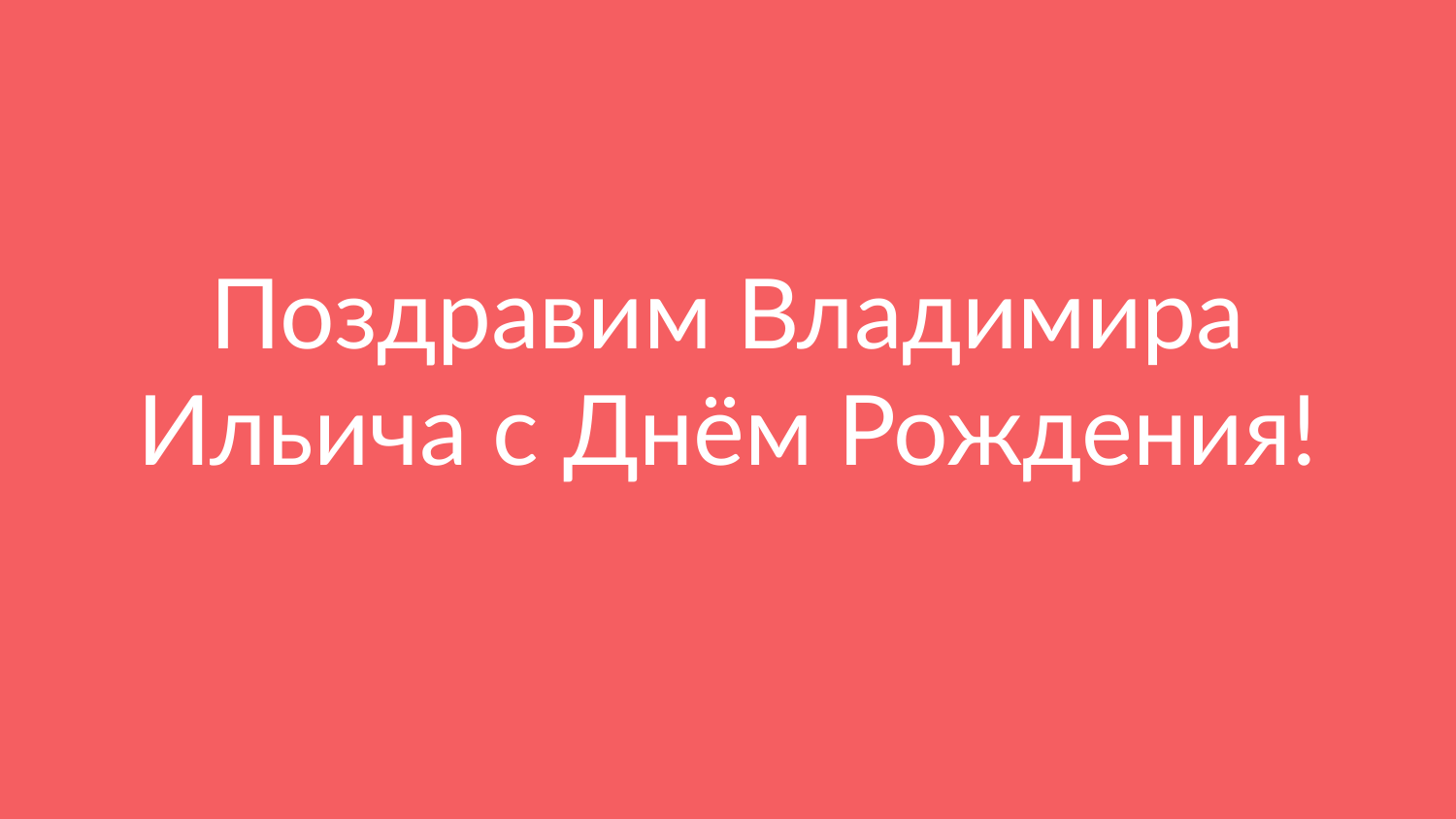

# Поздравим Владимира Ильича с Днём Рождения!